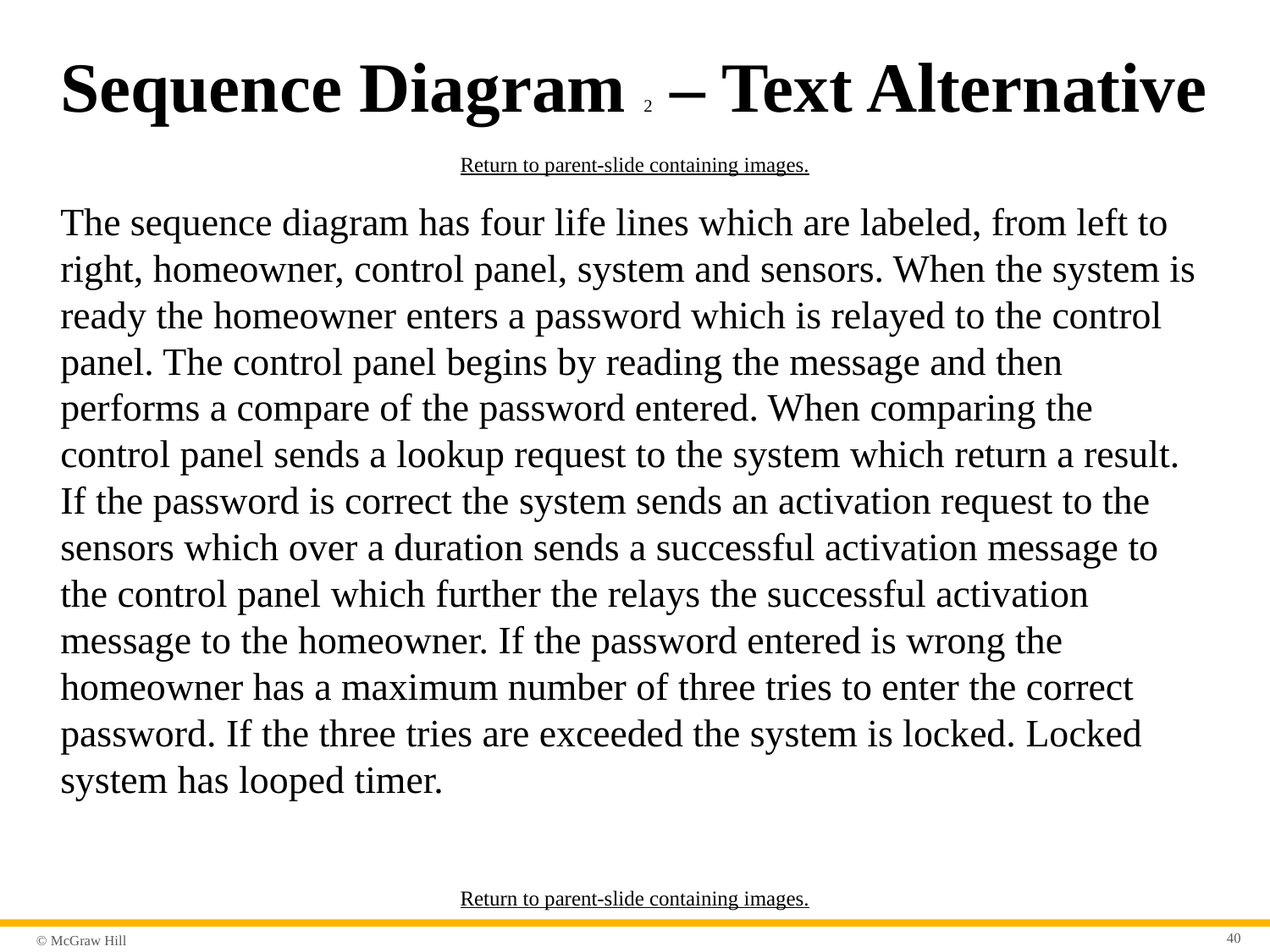

# Sequence Diagram 2 – Text Alternative
Return to parent-slide containing images.
The sequence diagram has four life lines which are labeled, from left to right, homeowner, control panel, system and sensors. When the system is ready the homeowner enters a password which is relayed to the control panel. The control panel begins by reading the message and then performs a compare of the password entered. When comparing the control panel sends a lookup request to the system which return a result. If the password is correct the system sends an activation request to the sensors which over a duration sends a successful activation message to the control panel which further the relays the successful activation message to the homeowner. If the password entered is wrong the homeowner has a maximum number of three tries to enter the correct password. If the three tries are exceeded the system is locked. Locked system has looped timer.
Return to parent-slide containing images.
40